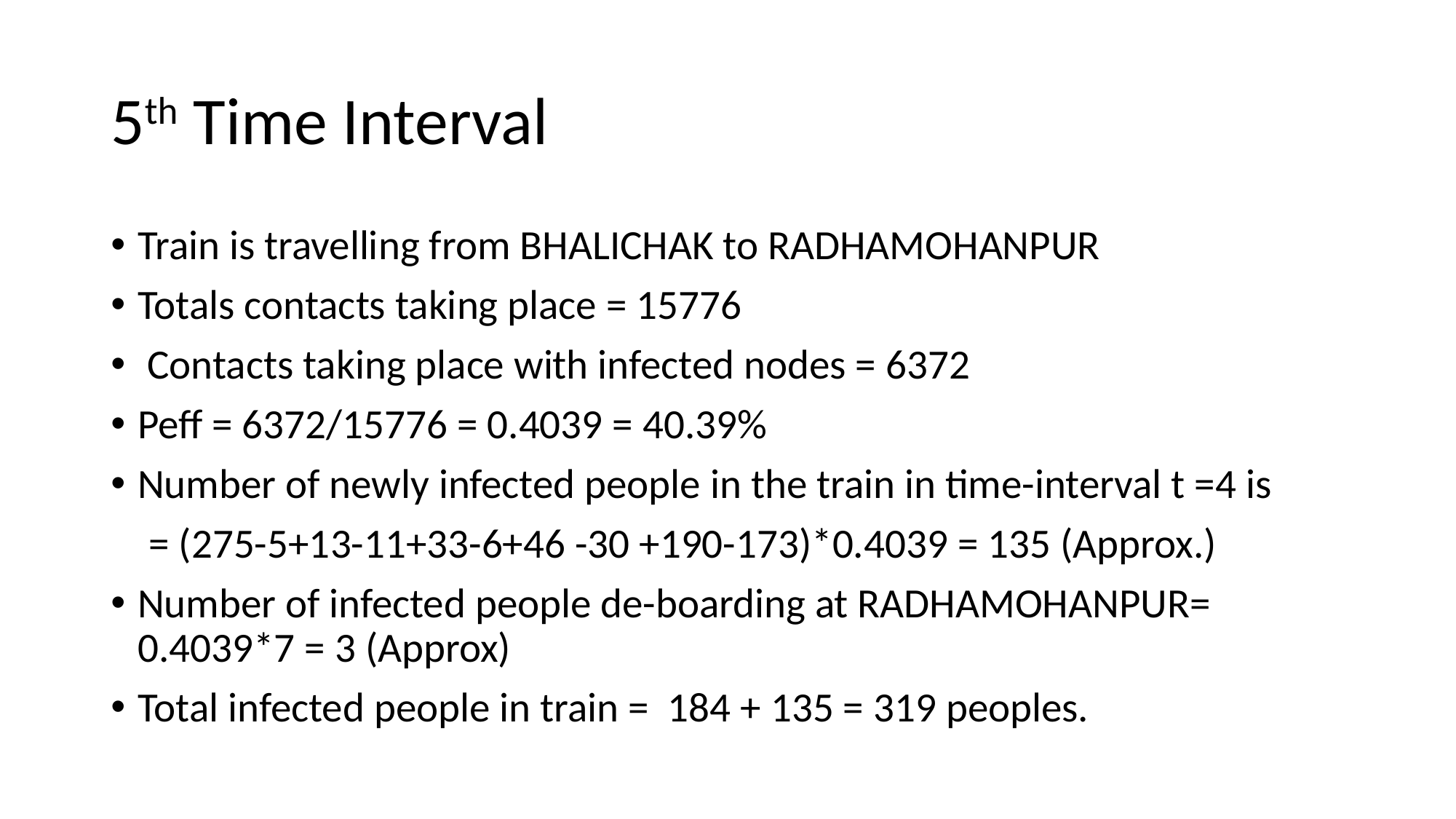

# 5th Time Interval
Train is travelling from BHALICHAK to RADHAMOHANPUR
Totals contacts taking place = 15776
 Contacts taking place with infected nodes = 6372
Peff = 6372/15776 = 0.4039 = 40.39%
Number of newly infected people in the train in time-interval t =4 is
    = (275-5+13-11+33-6+46 -30 +190-173)*0.4039 = 135 (Approx.)
Number of infected people de-boarding at RADHAMOHANPUR= 0.4039*7 = 3 (Approx)
Total infected people in train =  184 + 135 = 319 peoples.